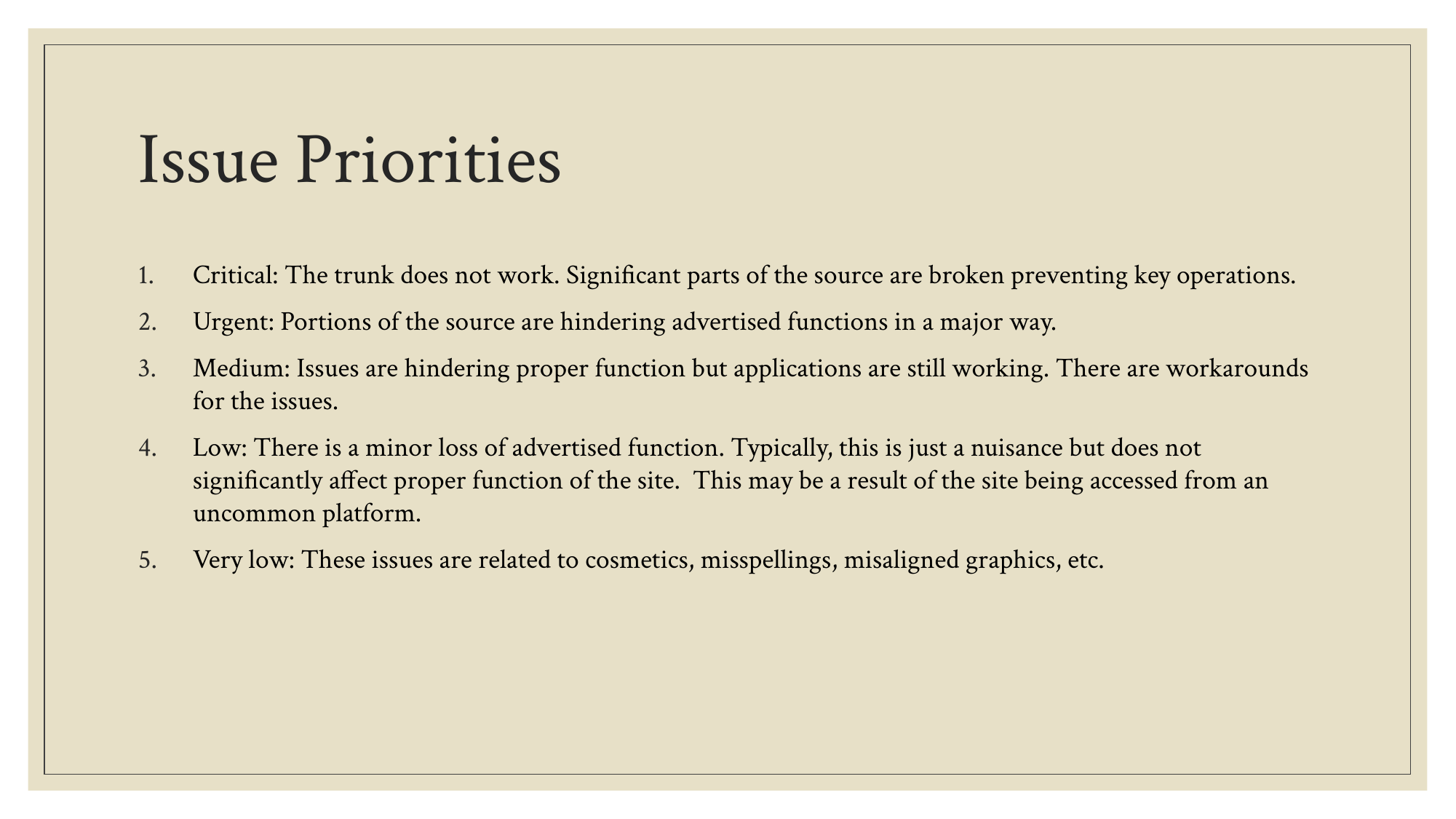

# Issue Priorities
Critical: The trunk does not work. Significant parts of the source are broken preventing key operations.
Urgent: Portions of the source are hindering advertised functions in a major way.
Medium: Issues are hindering proper function but applications are still working. There are workarounds for the issues.
Low: There is a minor loss of advertised function. Typically, this is just a nuisance but does not significantly affect proper function of the site.  This may be a result of the site being accessed from an uncommon platform.
Very low: These issues are related to cosmetics, misspellings, misaligned graphics, etc.